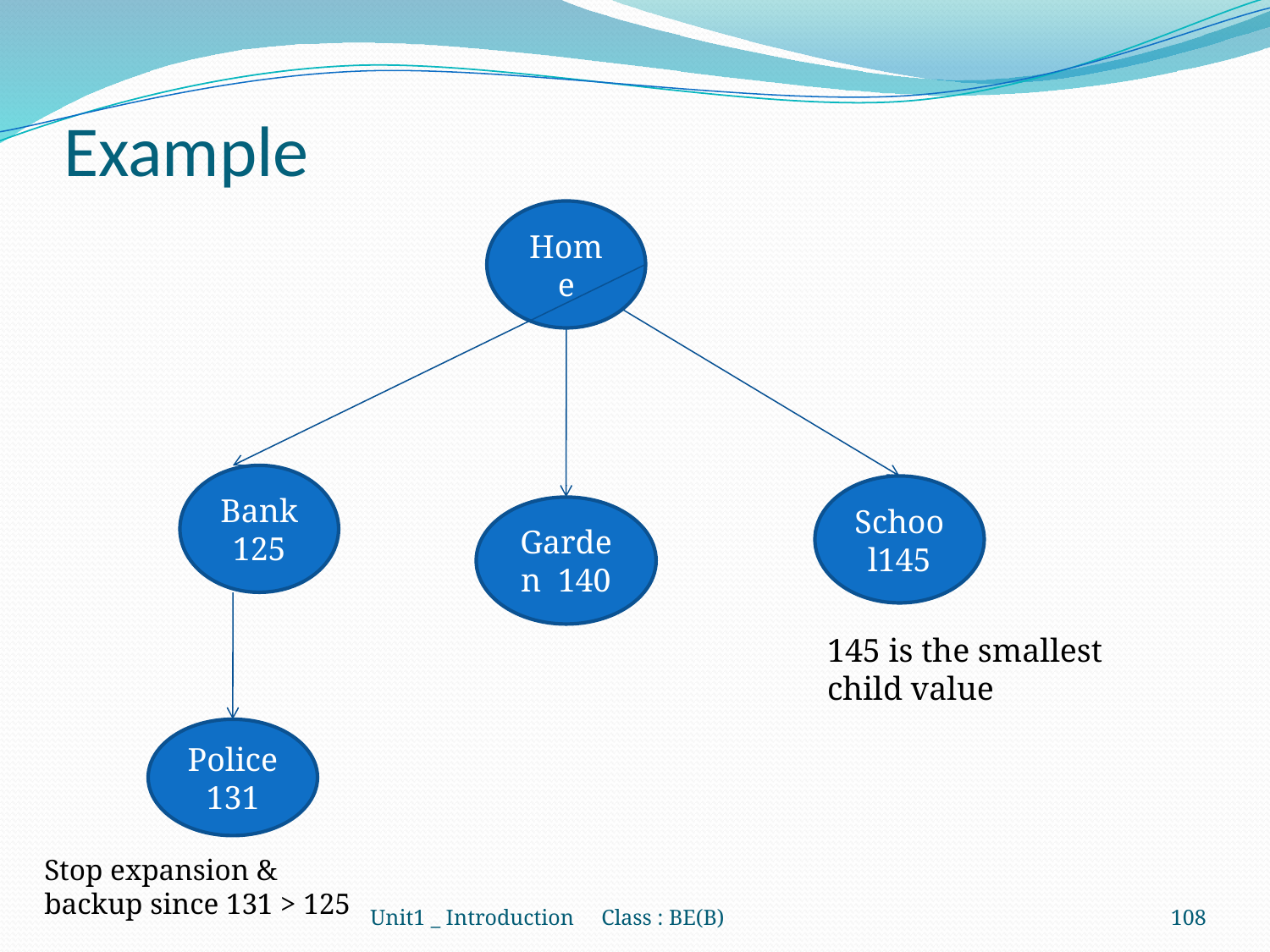

# Example
Home
Bank 125
School145
Garden  140
145 is the smallest child value
Police 131
Stop expansion & backup since 131 > 125
Unit1 _ Introduction     Class : BE(B)
108